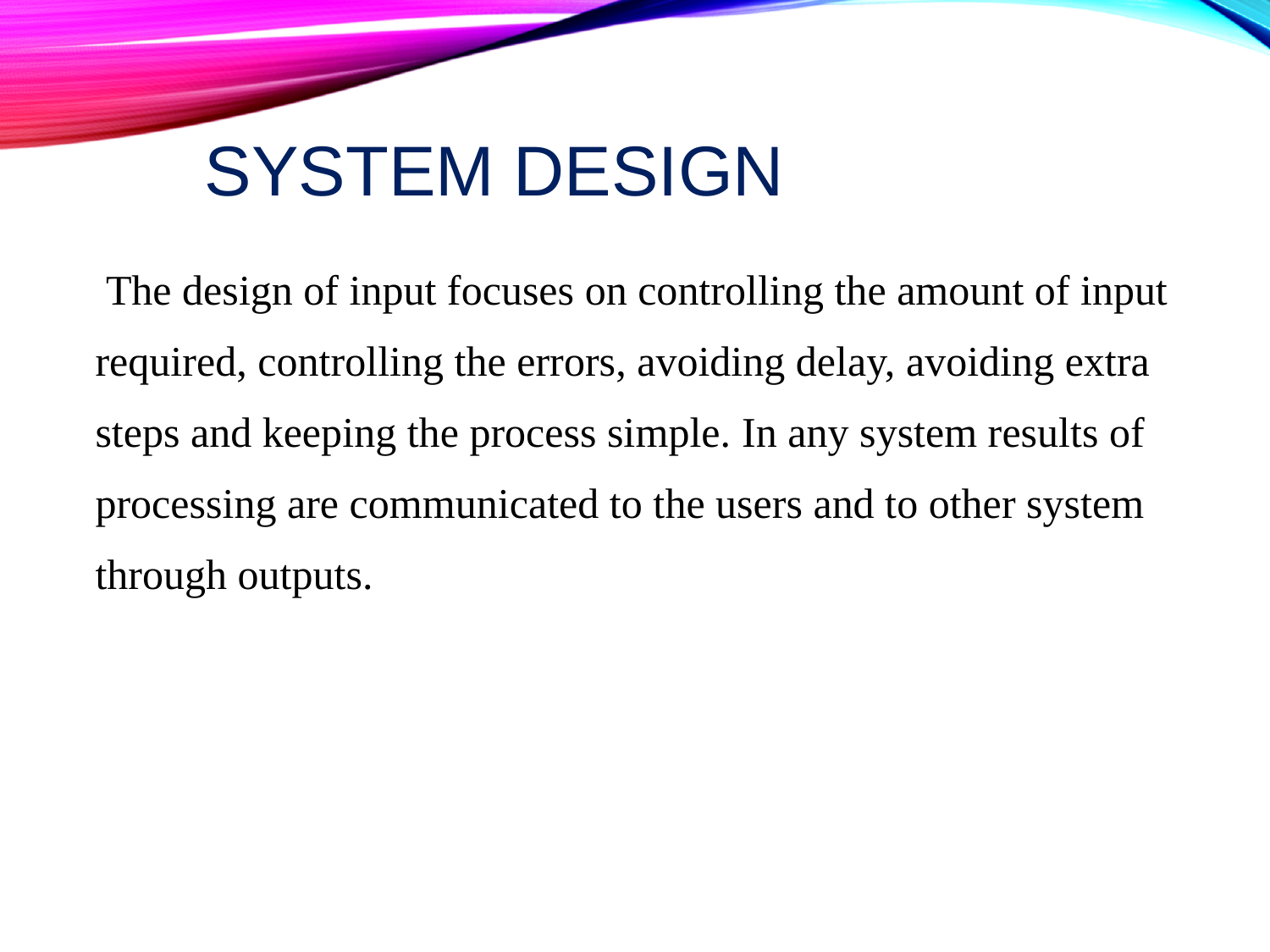

# SYSTEM DESIGN
 The design of input focuses on controlling the amount of input required, controlling the errors, avoiding delay, avoiding extra steps and keeping the process simple. In any system results of processing are communicated to the users and to other system through outputs.